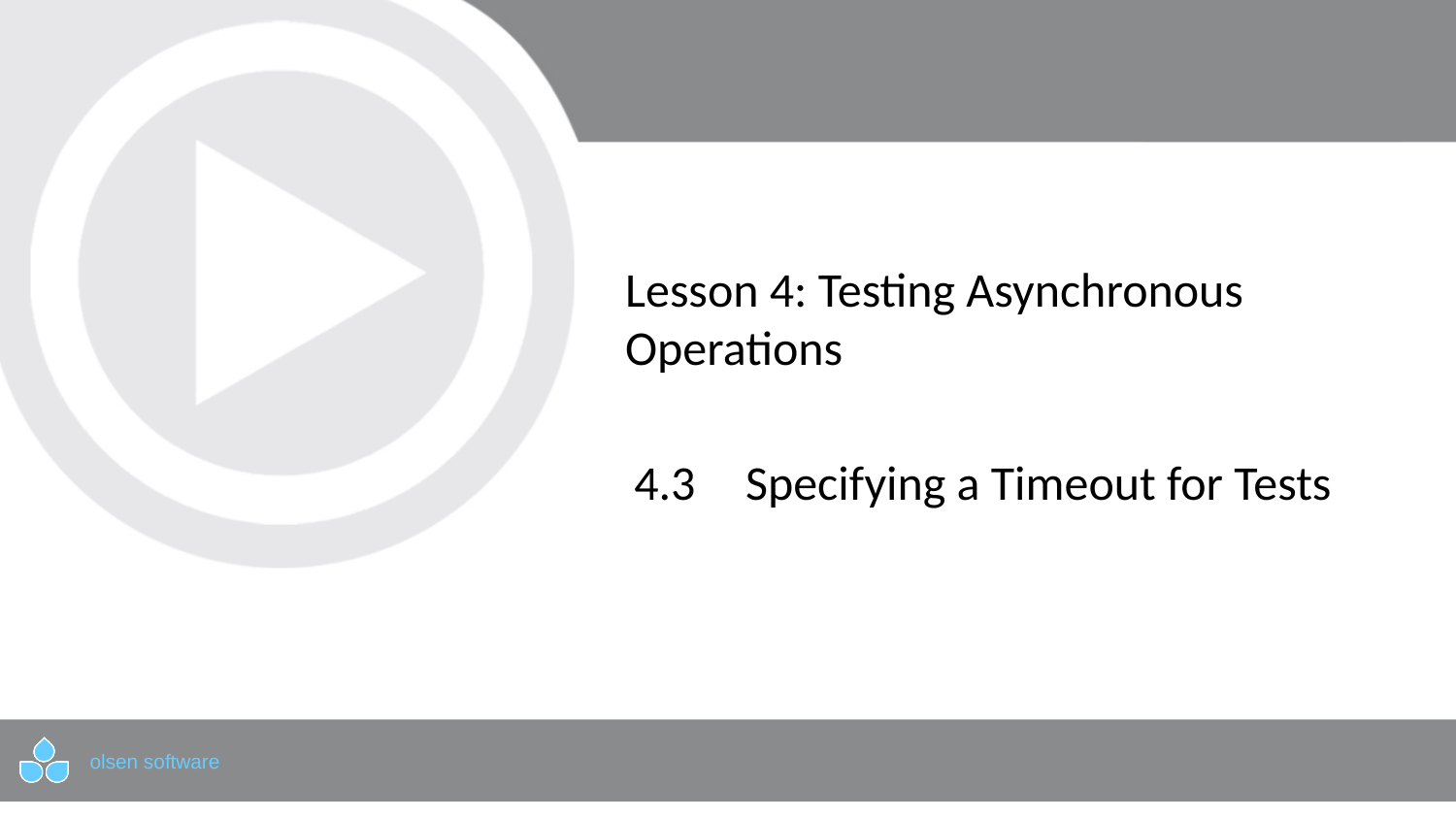

# Lesson 4: Testing Asynchronous Operations
4.3	 Specifying a Timeout for Tests